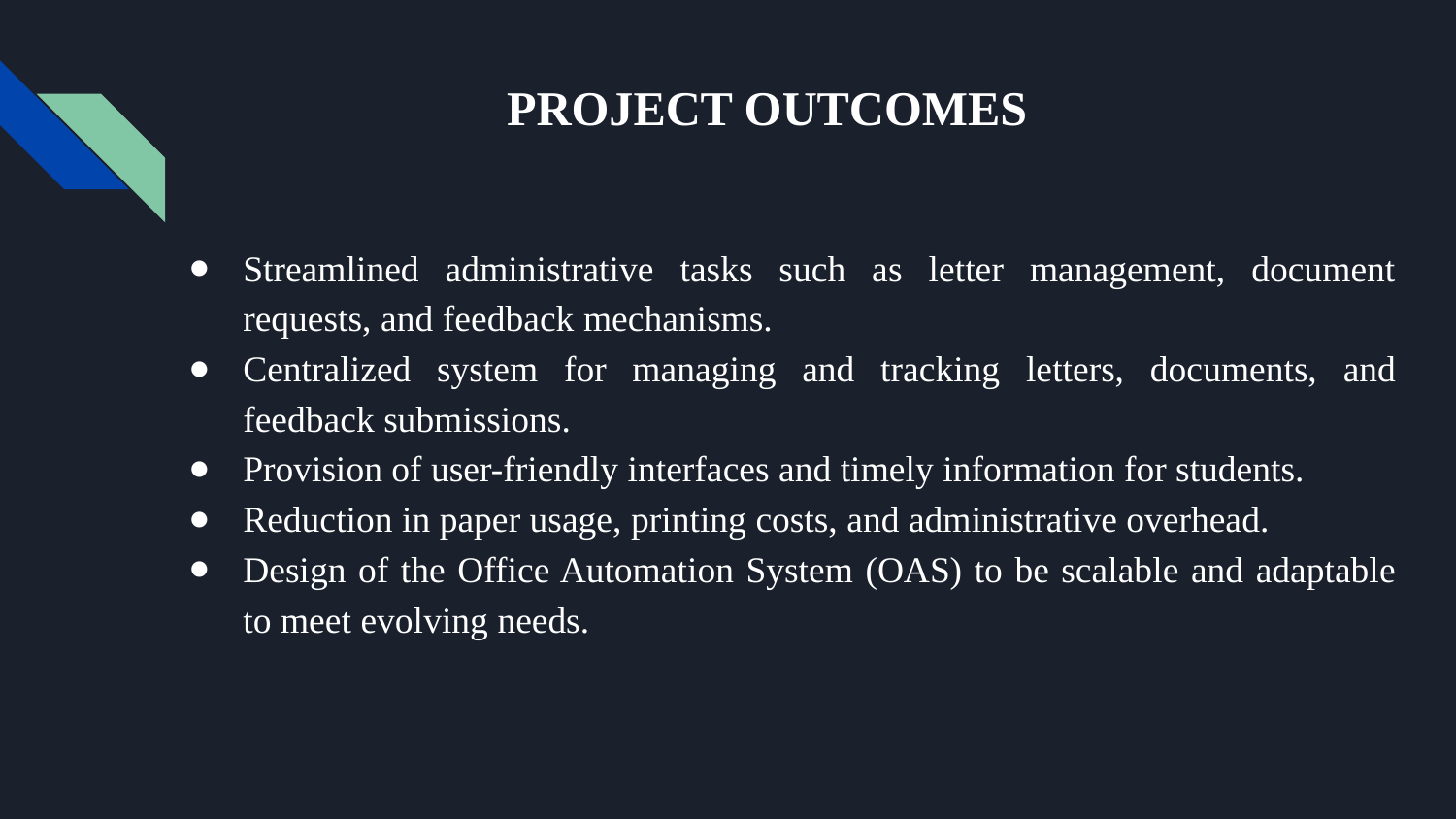

# PROJECT OUTCOMES
Streamlined administrative tasks such as letter management, document requests, and feedback mechanisms.
Centralized system for managing and tracking letters, documents, and feedback submissions.
Provision of user-friendly interfaces and timely information for students.
Reduction in paper usage, printing costs, and administrative overhead.
Design of the Office Automation System (OAS) to be scalable and adaptable to meet evolving needs.